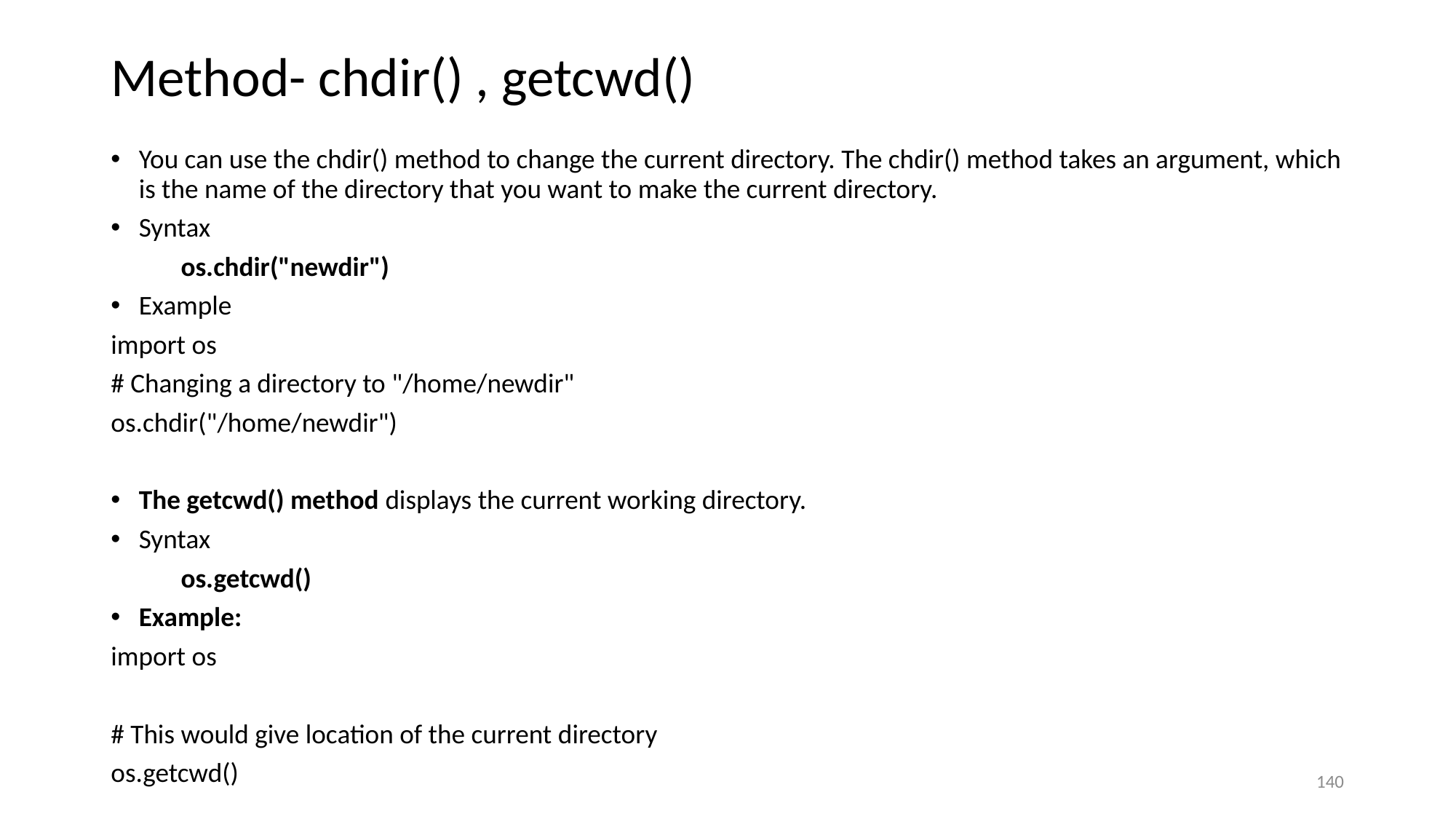

# Method- chdir() , getcwd()
You can use the chdir() method to change the current directory. The chdir() method takes an argument, which is the name of the directory that you want to make the current directory.
Syntax
	os.chdir("newdir")
Example
import os
# Changing a directory to "/home/newdir"
os.chdir("/home/newdir")

The getcwd() method displays the current working directory.
Syntax
	os.getcwd()
Example:
import os

# This would give location of the current directory
os.getcwd()

140